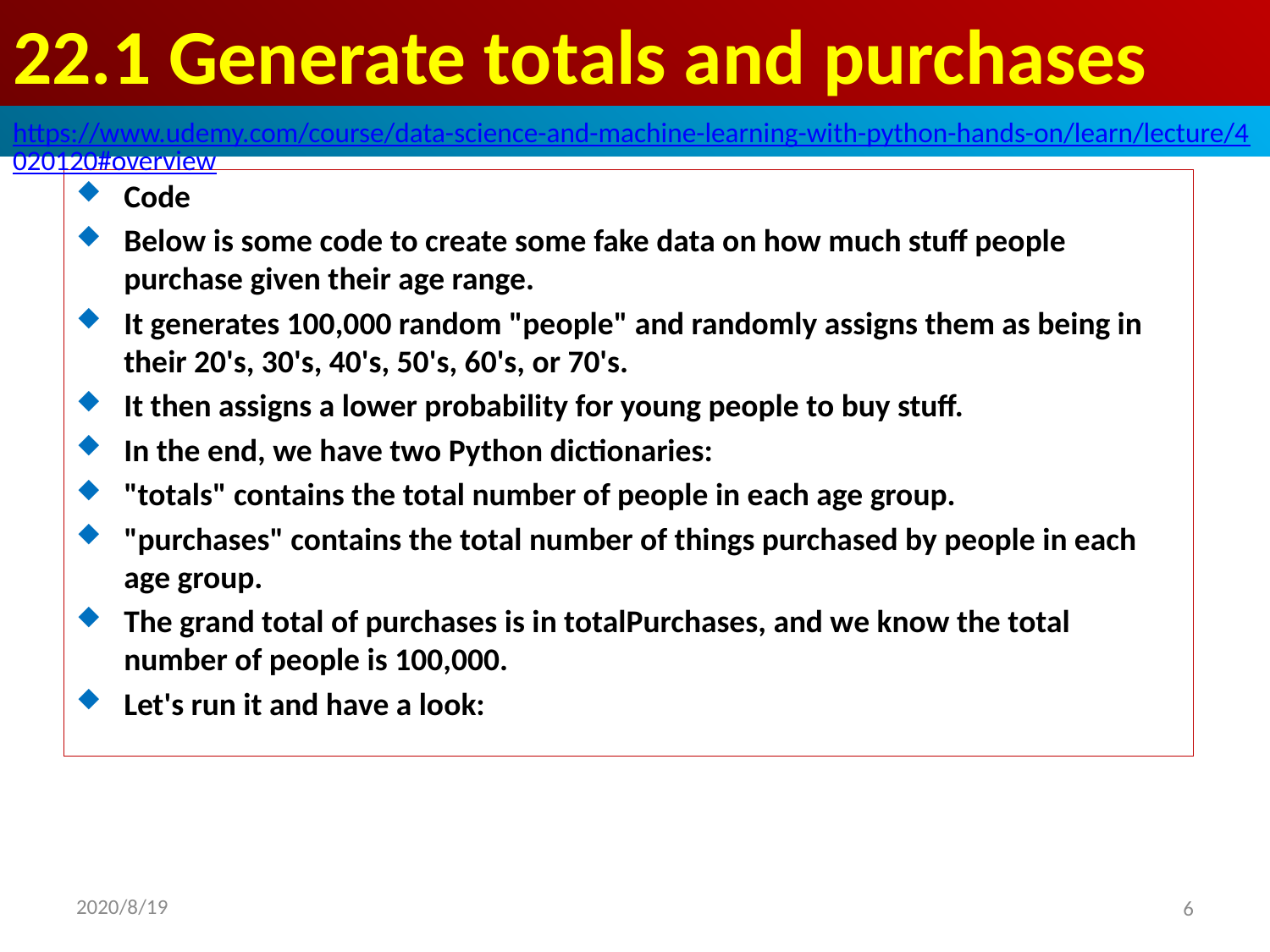

# 22.1 Generate totals and purchases
https://www.udemy.com/course/data-science-and-machine-learning-with-python-hands-on/learn/lecture/4020120#overview
Code
Below is some code to create some fake data on how much stuff people purchase given their age range.
It generates 100,000 random "people" and randomly assigns them as being in their 20's, 30's, 40's, 50's, 60's, or 70's.
It then assigns a lower probability for young people to buy stuff.
In the end, we have two Python dictionaries:
"totals" contains the total number of people in each age group.
"purchases" contains the total number of things purchased by people in each age group.
The grand total of purchases is in totalPurchases, and we know the total number of people is 100,000.
Let's run it and have a look:
2020/8/19
6